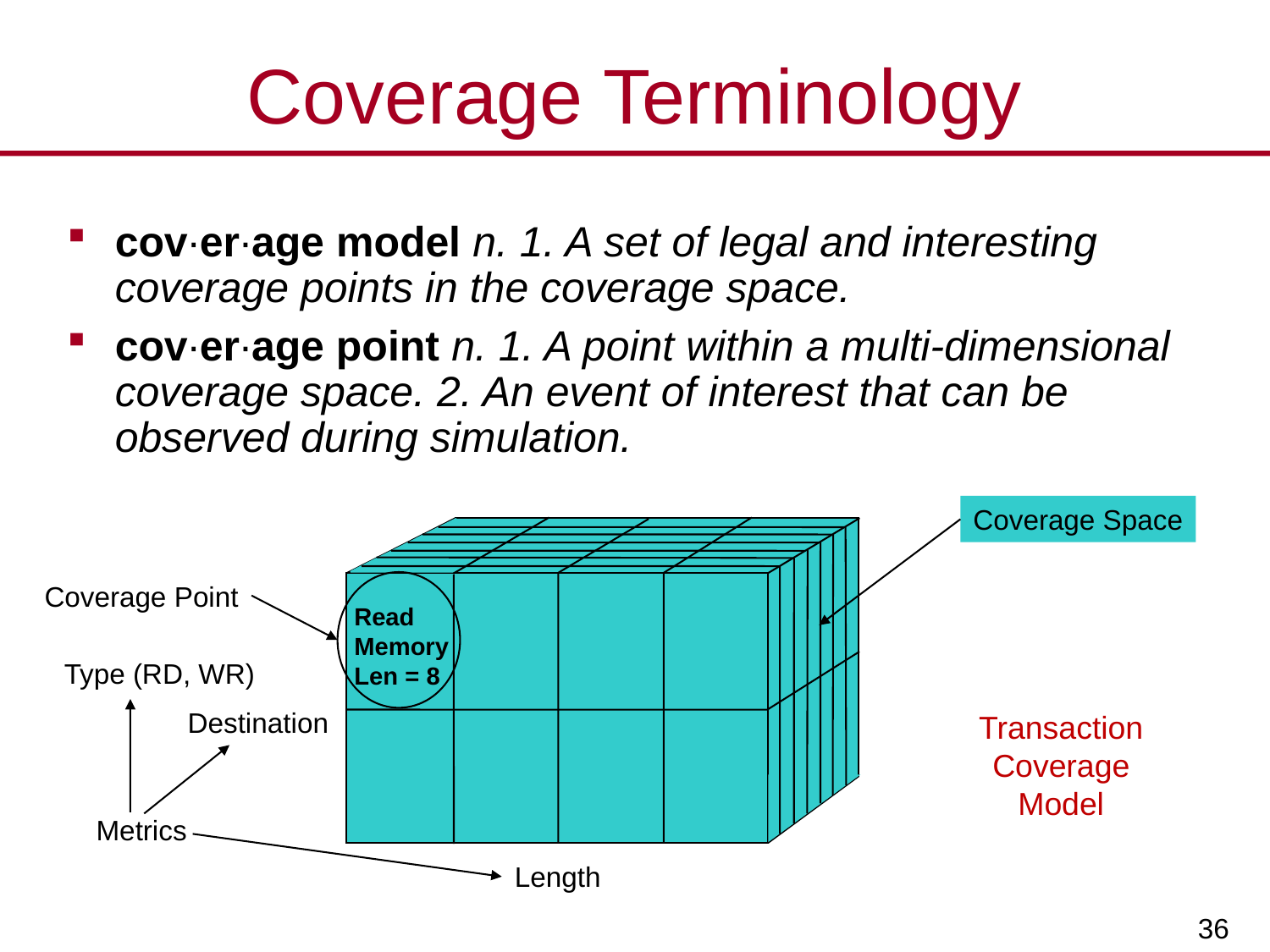

# Coverage Terminology
cov·er·age model n. 1. A set of legal and interesting coverage points in the coverage space.
cov·er·age point n. 1. A point within a multi-dimensional coverage space. 2. An event of interest that can be observed during simulation.
Coverage Space

Coverage Point

Read
Memory
Len = 8
Type (RD, WR)

Destination

Metrics

Length

Transaction Coverage Model